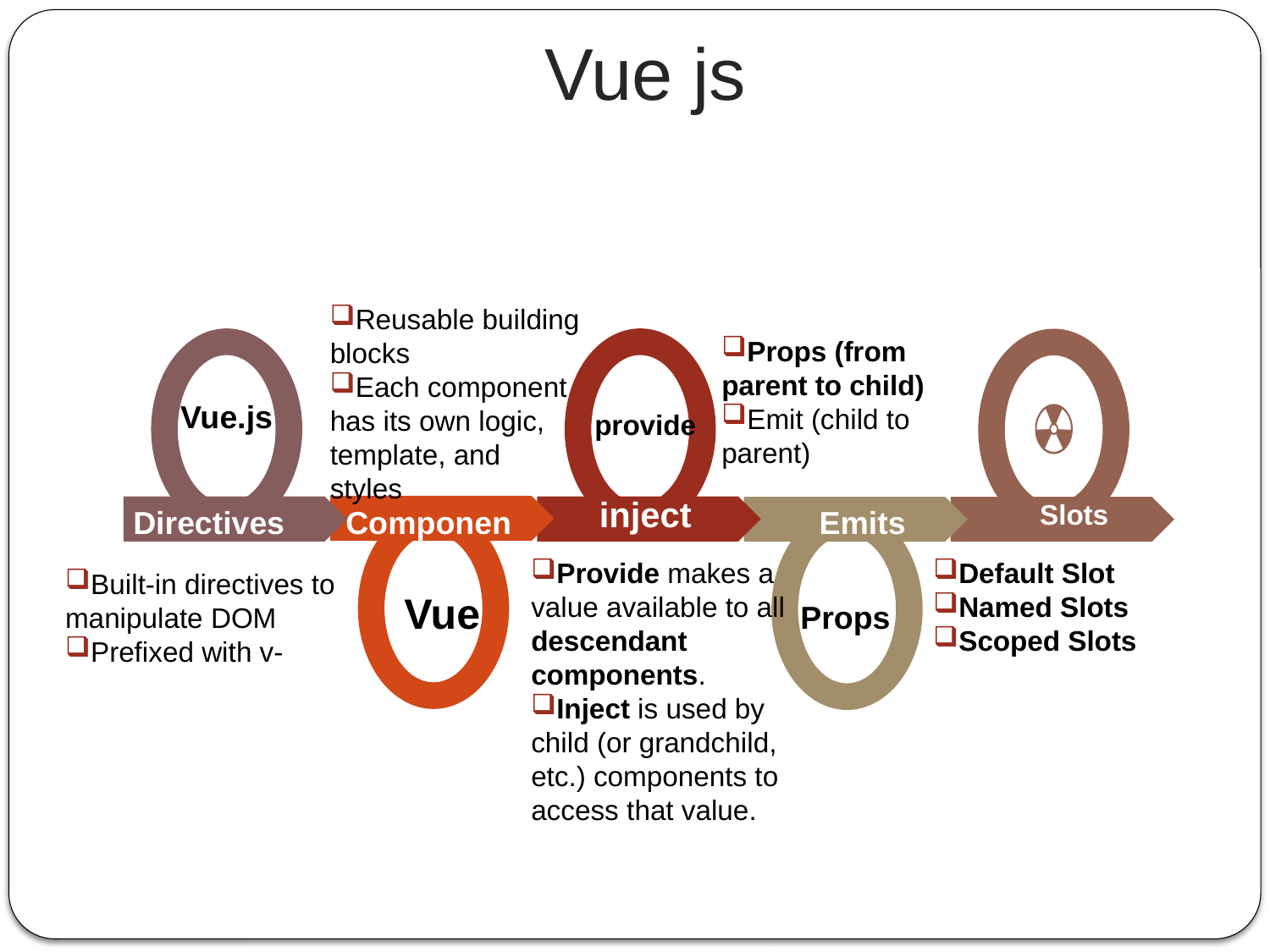

Vue js
Reusable building blocks
Each component has its own logic, template, and styles
Props (from parent to child)
Emit (child to parent)

 Vue.js
provide

inject
Slots

Directives
Components
Emits

Provide makes a value available to all descendant components.
Inject is used by child (or grandchild, etc.) components to access that value.
Default Slot
Named Slots
Scoped Slots
Built-in directives to manipulate DOM
Prefixed with v-
Vue
Props